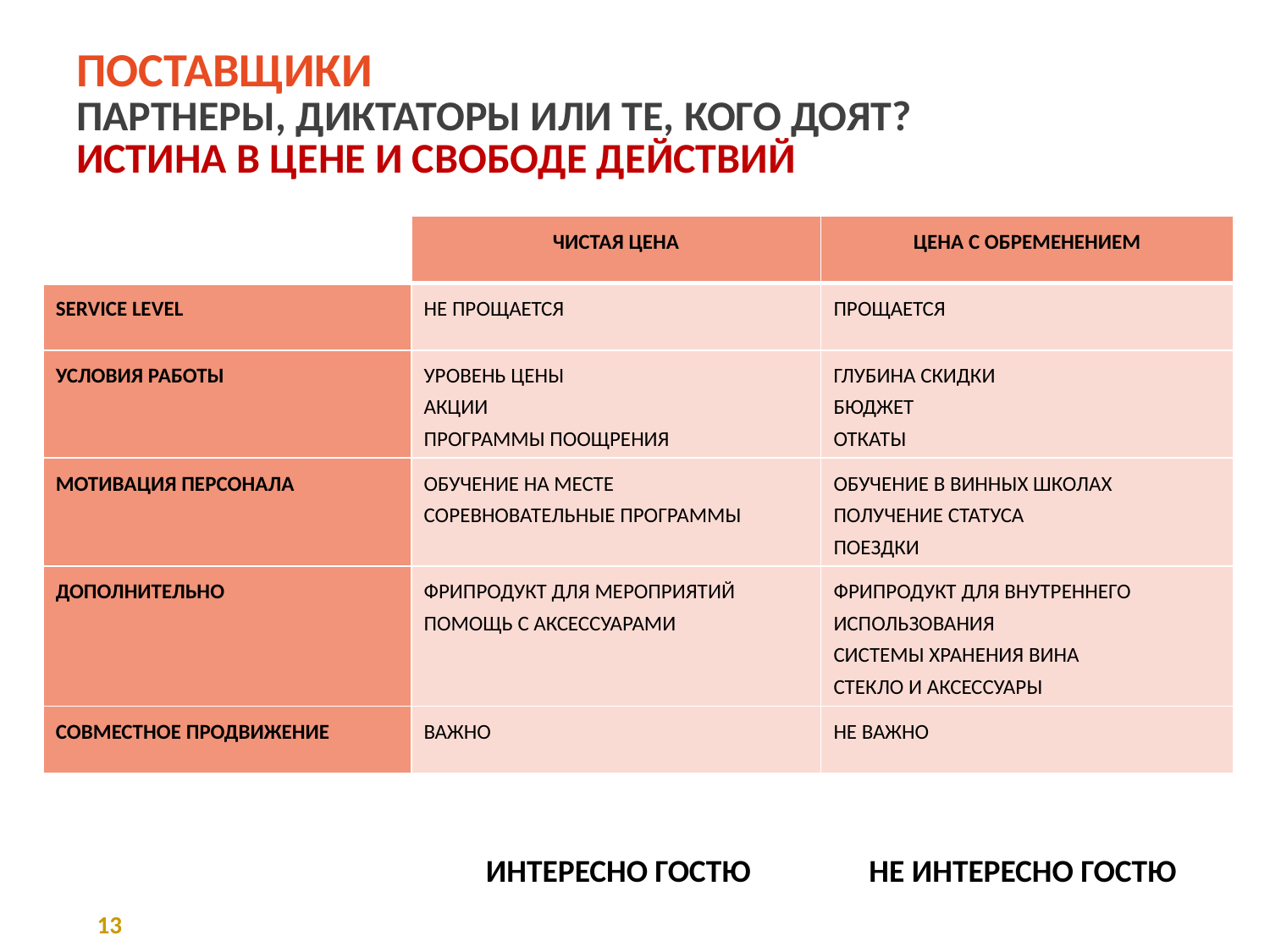

# Поставщики партнеры, диктаторы или те, кого доят? ИСТИНА В ЦЕНЕ и свободе действий
|  | ЧИСТАЯ ЦЕНА | ЦЕНА С ОБРЕМЕНЕНИЕМ |
| --- | --- | --- |
| SERVICE LEVEL | НЕ ПРОЩАЕТСЯ | ПРОЩАЕТСЯ |
| УСЛОВИЯ РАБОТЫ | УРОВЕНЬ ЦЕНЫ АКЦИИ ПРОГРАММЫ ПООЩРЕНИЯ | ГЛУБИНА СКИДКИ БЮДЖЕТ ОТКАТЫ |
| МОТИВАЦИЯ ПЕРСОНАЛА | ОБУЧЕНИЕ НА МЕСТЕ СОРЕВНОВАТЕЛЬНЫЕ ПРОГРАММЫ | ОБУЧЕНИЕ В ВИННЫХ ШКОЛАХ ПОЛУЧЕНИЕ СТАТУСА ПОЕЗДКИ |
| ДОПОЛНИТЕЛЬНО | ФРИПРОДУКТ ДЛЯ МЕРОПРИЯТИЙ ПОМОЩЬ С АКСЕССУАРАМИ | ФРИПРОДУКТ ДЛЯ ВНУТРЕННЕГО ИСПОЛЬЗОВАНИЯ СИСТЕМЫ ХРАНЕНИЯ ВИНА СТЕКЛО И АКСЕССУАРЫ |
| СОВМЕСТНОЕ ПРОДВИЖЕНИЕ | ВАЖНО | НЕ ВАЖНО |
ИНТЕРЕСНО ГОСТЮ
НЕ ИНТЕРЕСНО ГОСТЮ